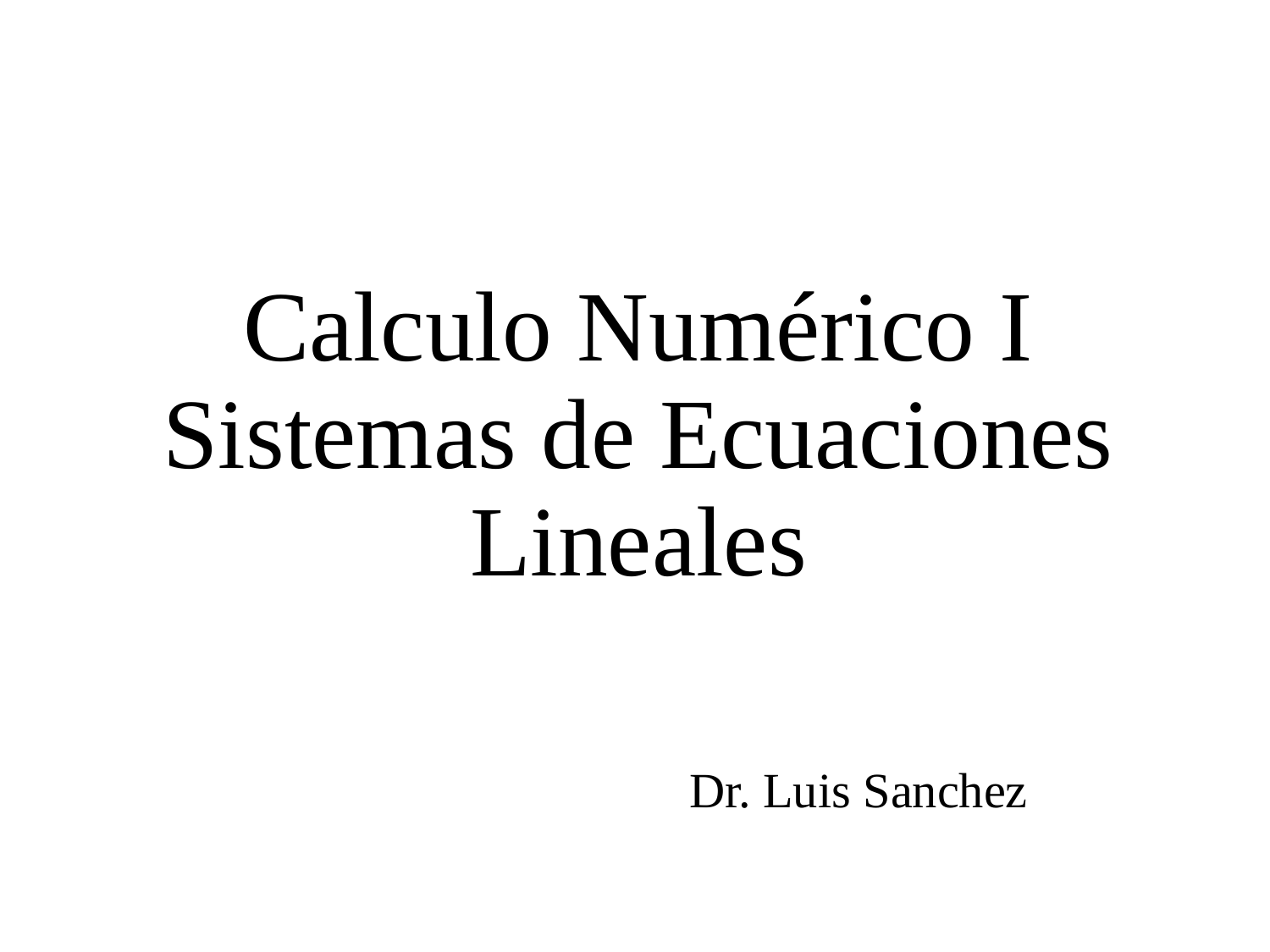

# Calculo Numérico I Sistemas de Ecuaciones Lineales
Dr. Luis Sanchez